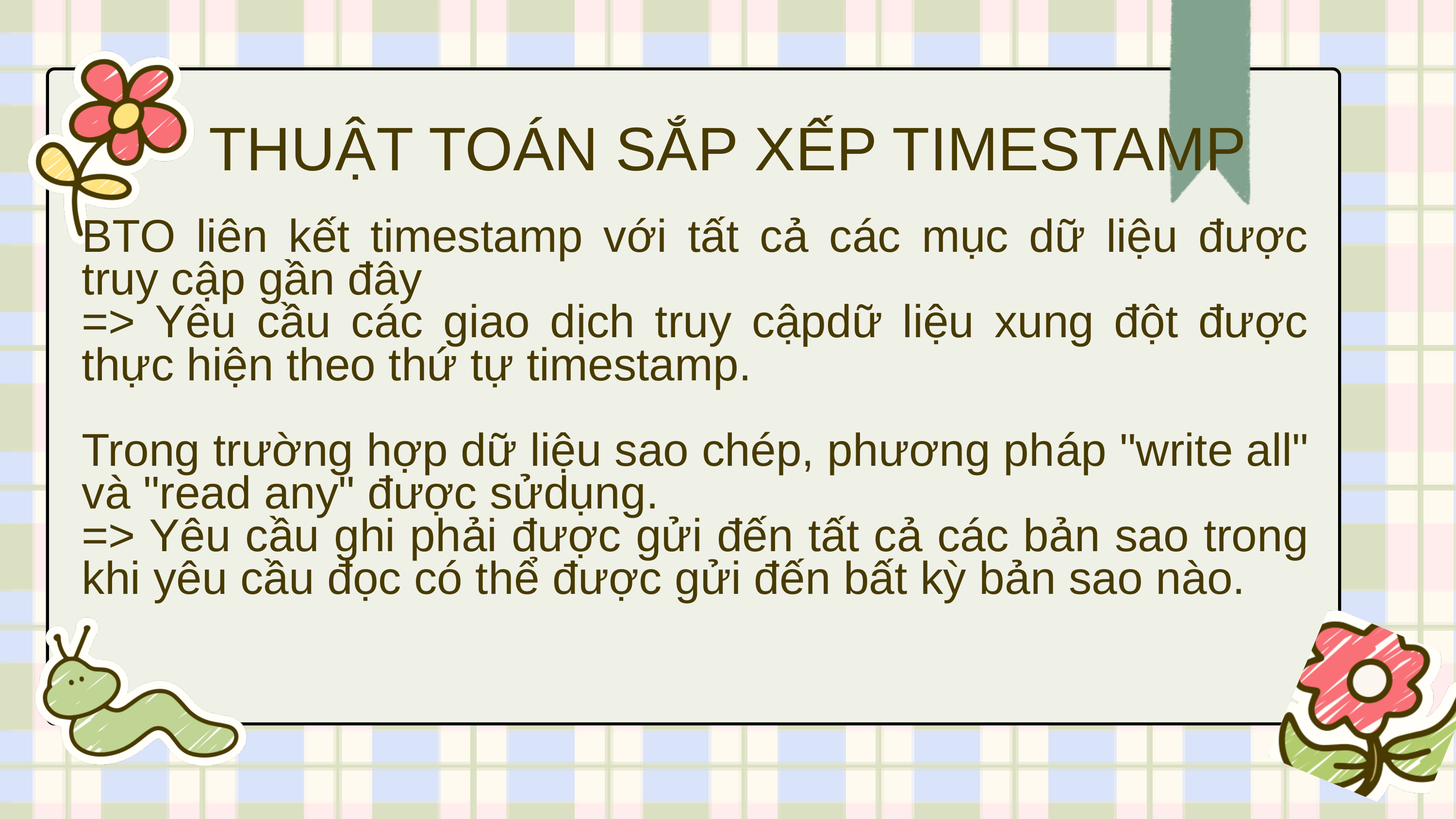

THUẬT TOÁN SẮP XẾP TIMESTAMP
BTO liên kết timestamp với tất cả các mục dữ liệu được truy cập gần đây
=> Yêu cầu các giao dịch truy cậpdữ liệu xung đột được thực hiện theo thứ tự timestamp.

Trong trường hợp dữ liệu sao chép, phương pháp "write all" và "read any" được sửdụng.
=> Yêu cầu ghi phải được gửi đến tất cả các bản sao trong khi yêu cầu đọc có thể được gửi đến bất kỳ bản sao nào.